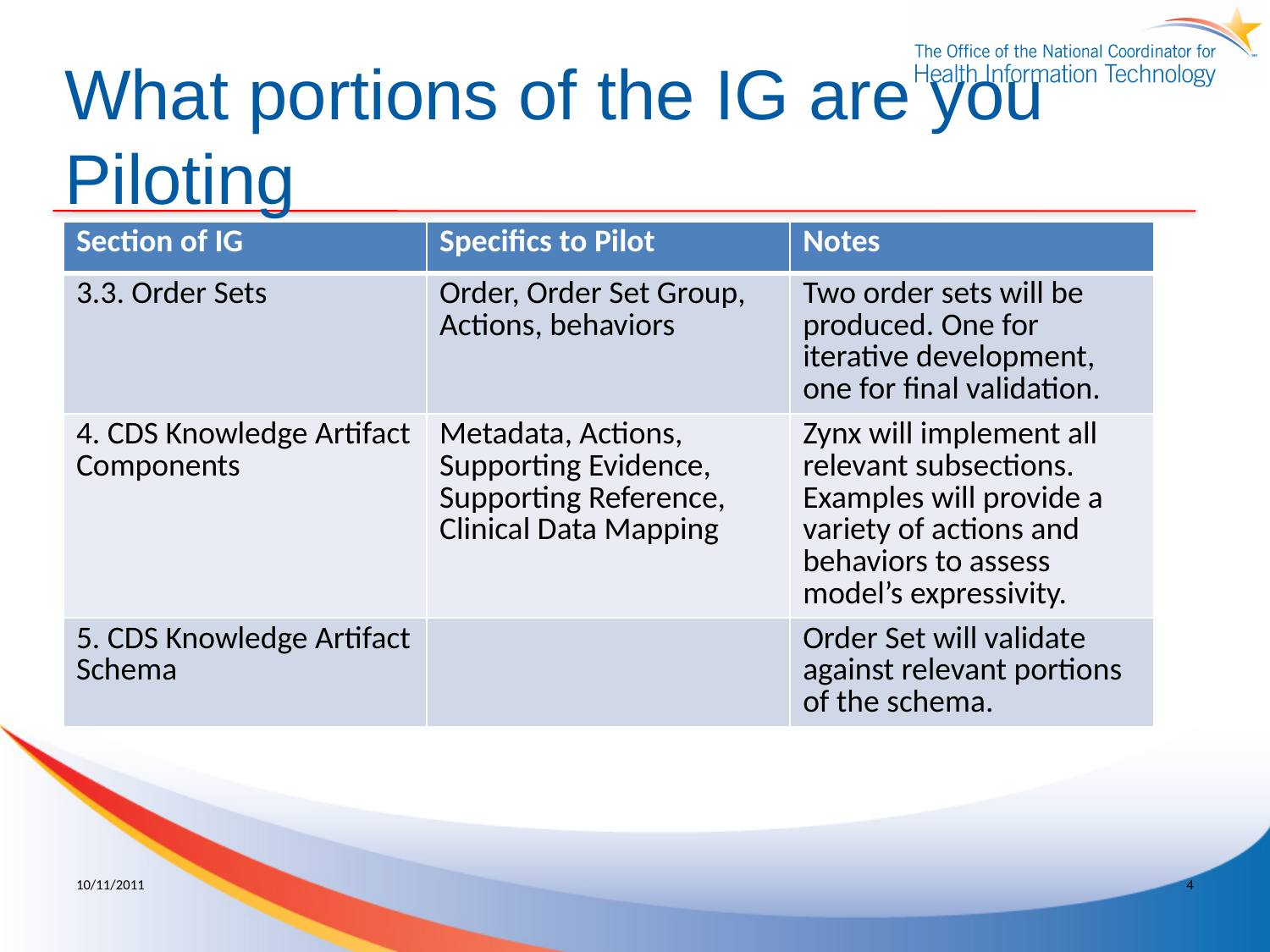

# What portions of the IG are you Piloting
| Section of IG | Specifics to Pilot | Notes |
| --- | --- | --- |
| 3.3. Order Sets | Order, Order Set Group, Actions, behaviors | Two order sets will be produced. One for iterative development, one for final validation. |
| 4. CDS Knowledge Artifact Components | Metadata, Actions, Supporting Evidence, Supporting Reference, Clinical Data Mapping | Zynx will implement all relevant subsections. Examples will provide a variety of actions and behaviors to assess model’s expressivity. |
| 5. CDS Knowledge Artifact Schema |  | Order Set will validate against relevant portions of the schema. |

10/11/2011
4